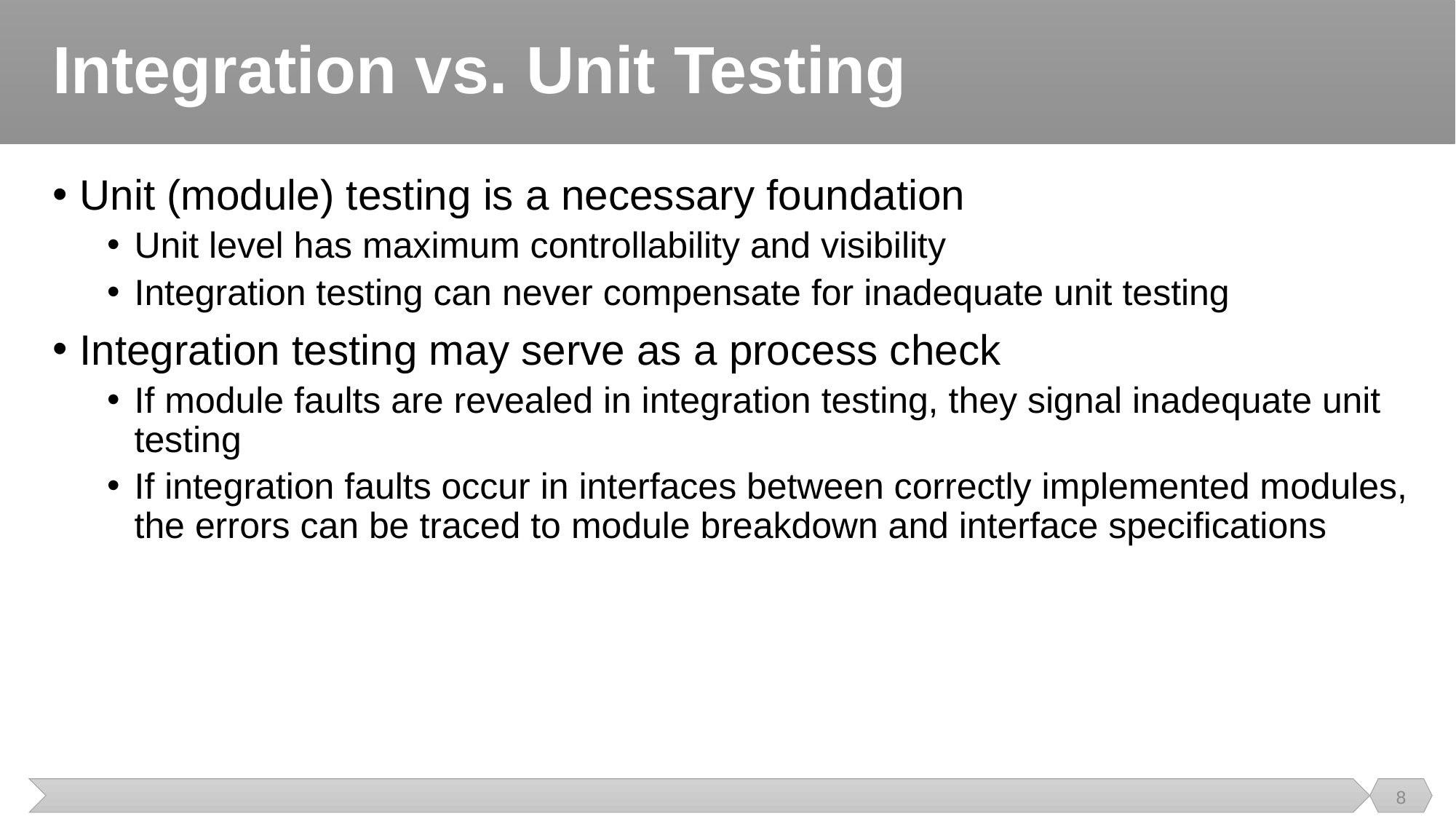

# Integration vs. Unit Testing
Unit (module) testing is a necessary foundation
Unit level has maximum controllability and visibility
Integration testing can never compensate for inadequate unit testing
Integration testing may serve as a process check
If module faults are revealed in integration testing, they signal inadequate unit testing
If integration faults occur in interfaces between correctly implemented modules, the errors can be traced to module breakdown and interface specifications
8